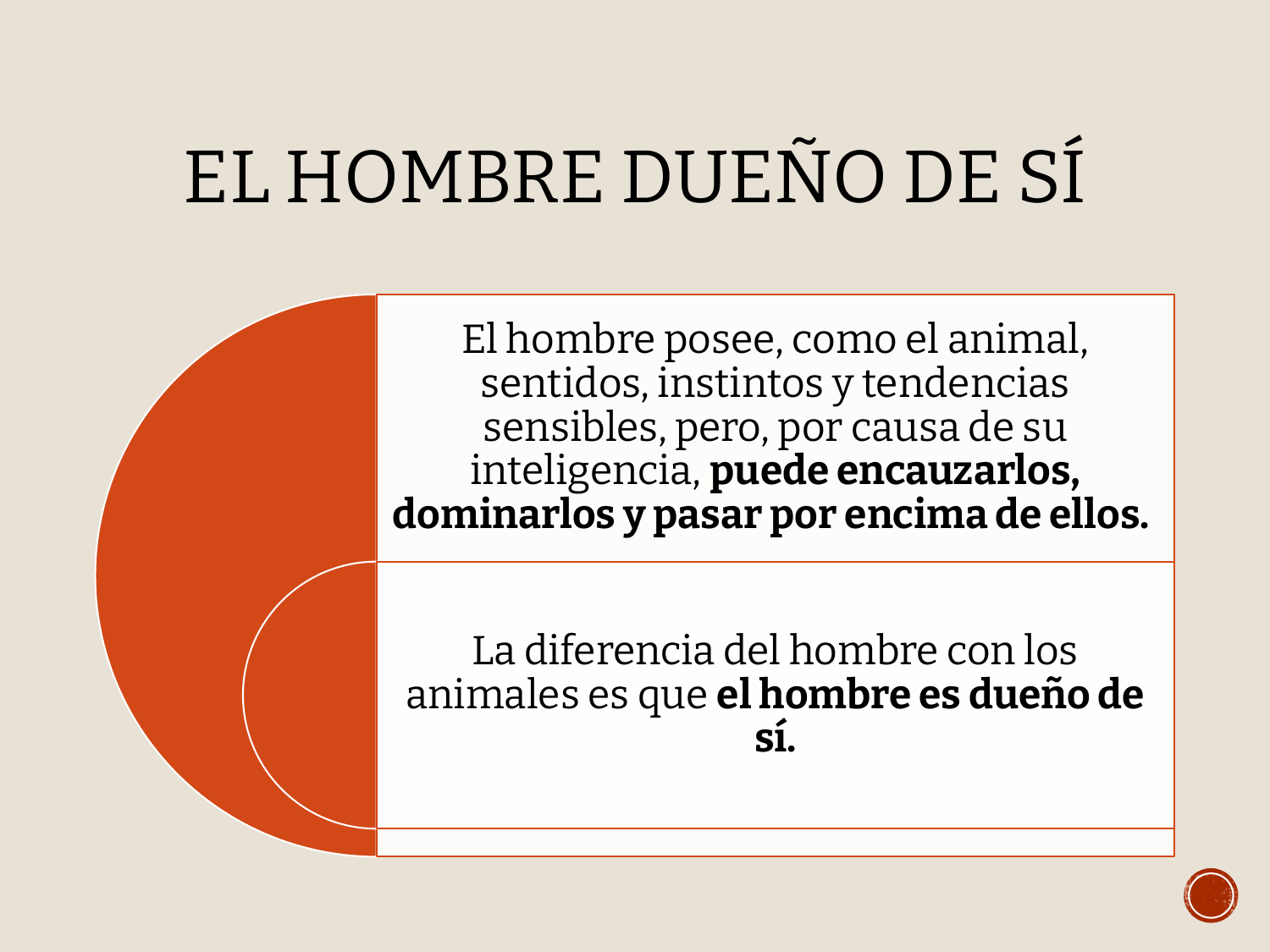

# El hombre dueño de sí
El hombre posee, como el animal, sentidos, instintos y tendencias sensibles, pero, por causa de su inteligencia, puede encauzarlos, dominarlos y pasar por encima de ellos.
La diferencia del hombre con los animales es que el hombre es dueño de sí.